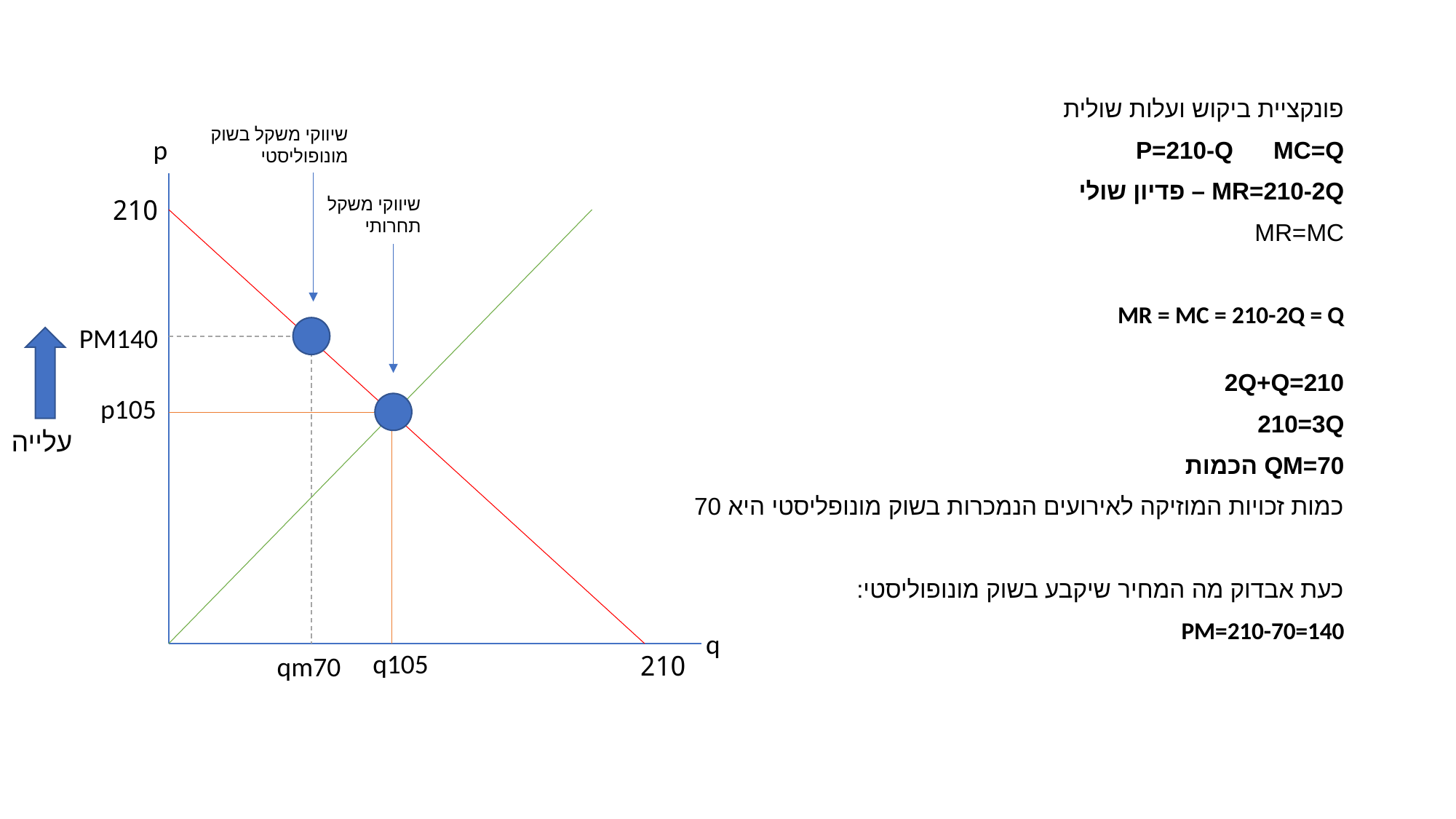

פונקציית ביקוש ועלות שולית
P=210-Q      MC=Q
MR=210-2Q – פדיון שולי
MR=MC

MR = MC = 210-2Q = Q
210=2Q+Q
210=3Q
QM=70 הכמות
כמות זכויות המוזיקה לאירועים הנמכרות בשוק מונופליסטי היא 70

כעת אבדוק מה המחיר שיקבע בשוק מונופוליסטי:
PM=210-70=140

שיווקי משקל בשוק מונופוליסטי
p
שיווקי משקל
תחרותי
210
PM140

p105

עלייה
q
q105
210
qm70